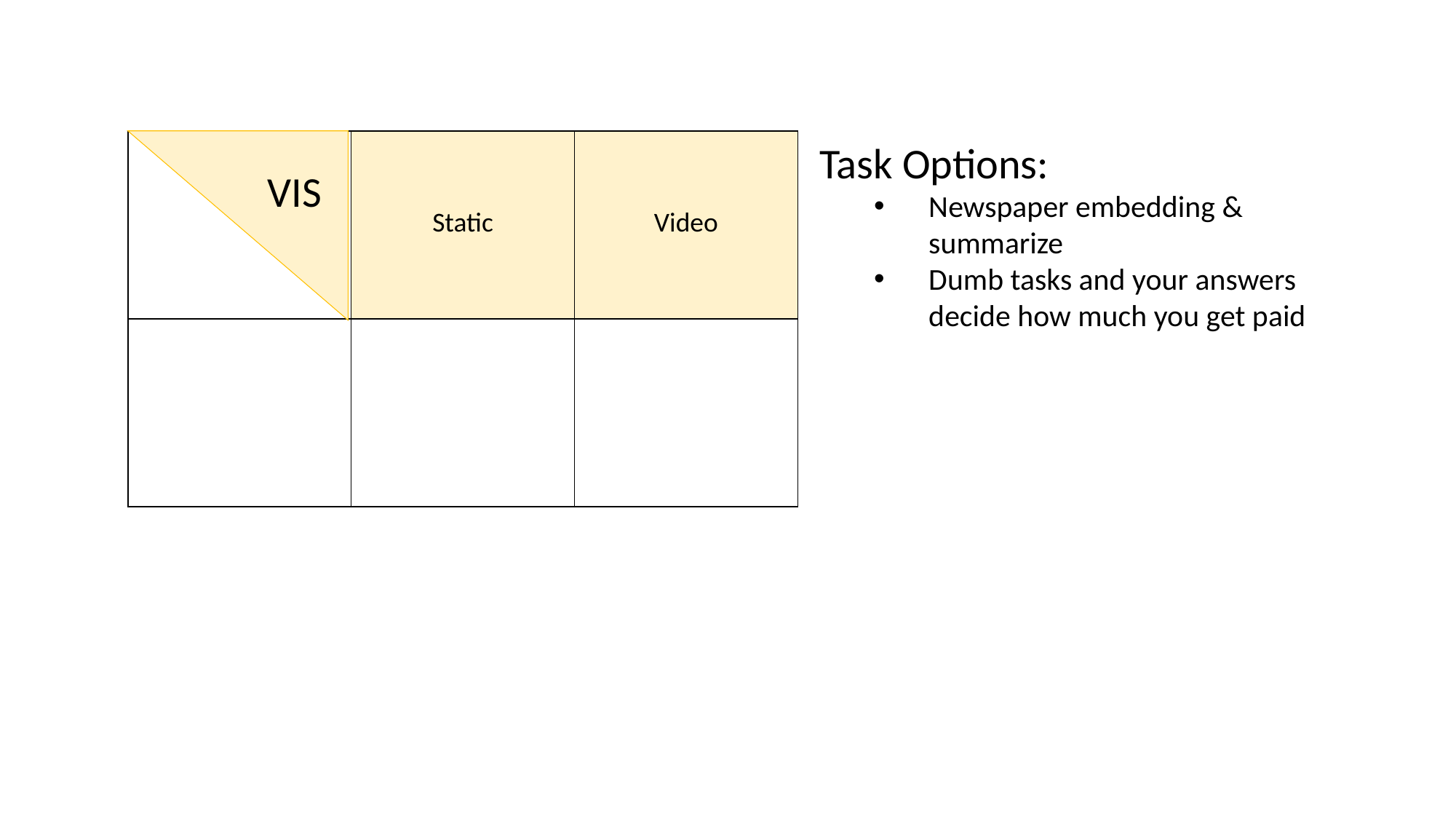

|  | Static | Video |
| --- | --- | --- |
|  |  |  |
Task Options:
Newspaper embedding & summarize
Dumb tasks and your answers decide how much you get paid

VIS